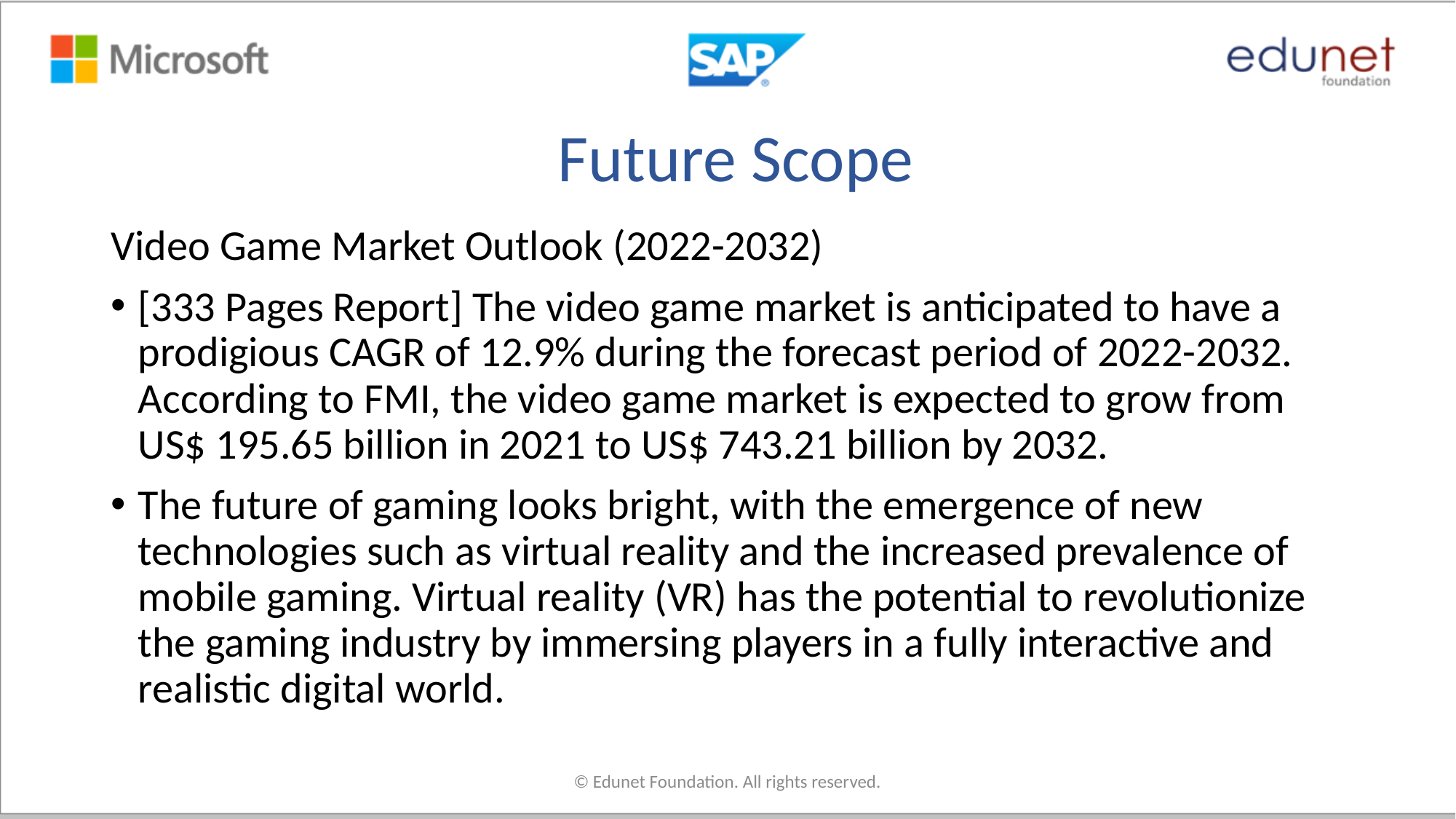

# Future Scope
Video Game Market Outlook (2022-2032)
[333 Pages Report] The video game market is anticipated to have a prodigious CAGR of 12.9% during the forecast period of 2022-2032. According to FMI, the video game market is expected to grow from US$ 195.65 billion in 2021 to US$ 743.21 billion by 2032.
The future of gaming looks bright, with the emergence of new technologies such as virtual reality and the increased prevalence of mobile gaming. Virtual reality (VR) has the potential to revolutionize the gaming industry by immersing players in a fully interactive and realistic digital world.
© Edunet Foundation. All rights reserved.